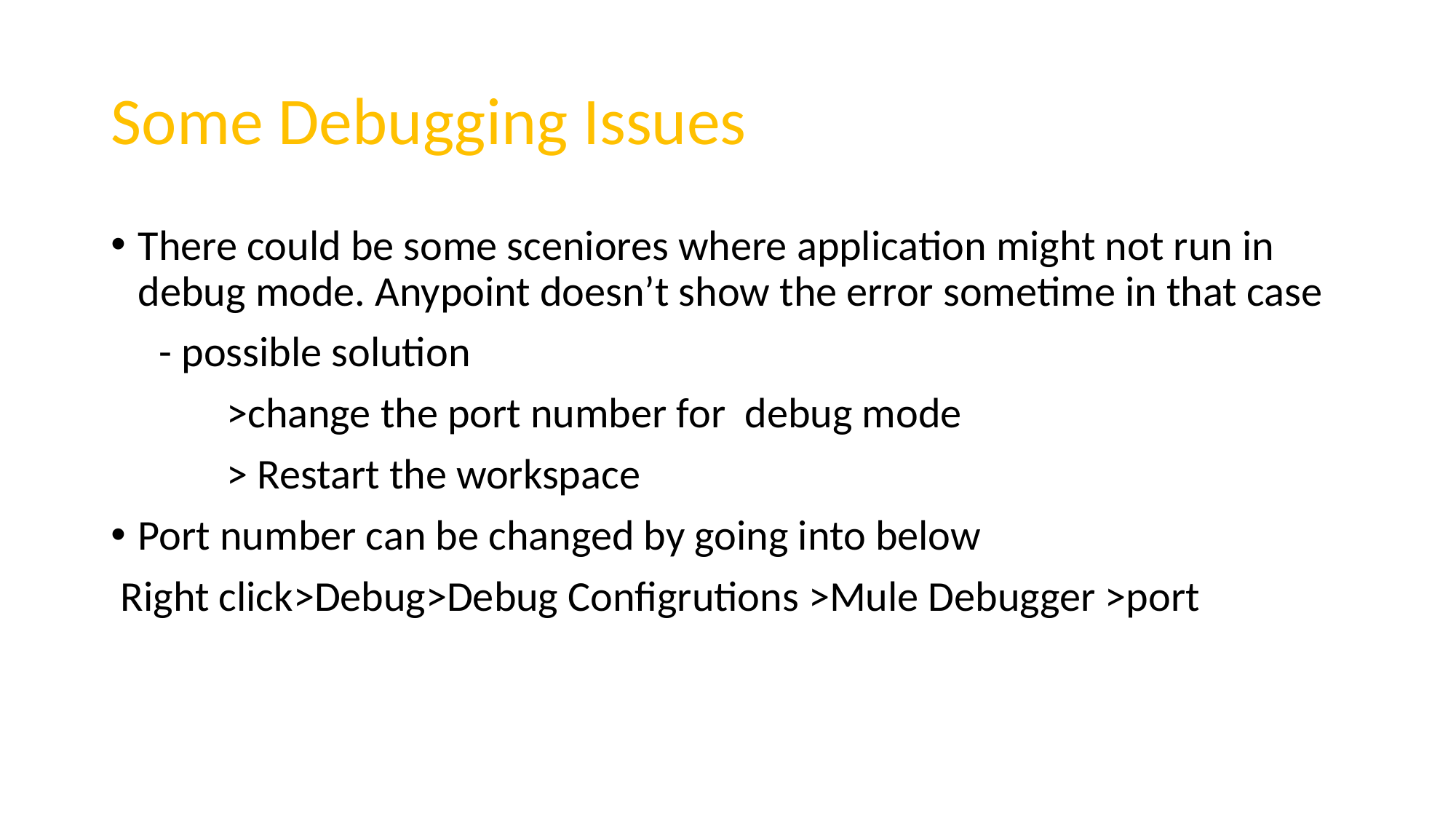

# Some Debugging Issues
There could be some sceniores where application might not run in debug mode. Anypoint doesn’t show the error sometime in that case
     - possible solution
            >change the port number for  debug mode
            > Restart the workspace
Port number can be changed by going into below
 Right click>Debug>Debug Configrutions >Mule Debugger >port